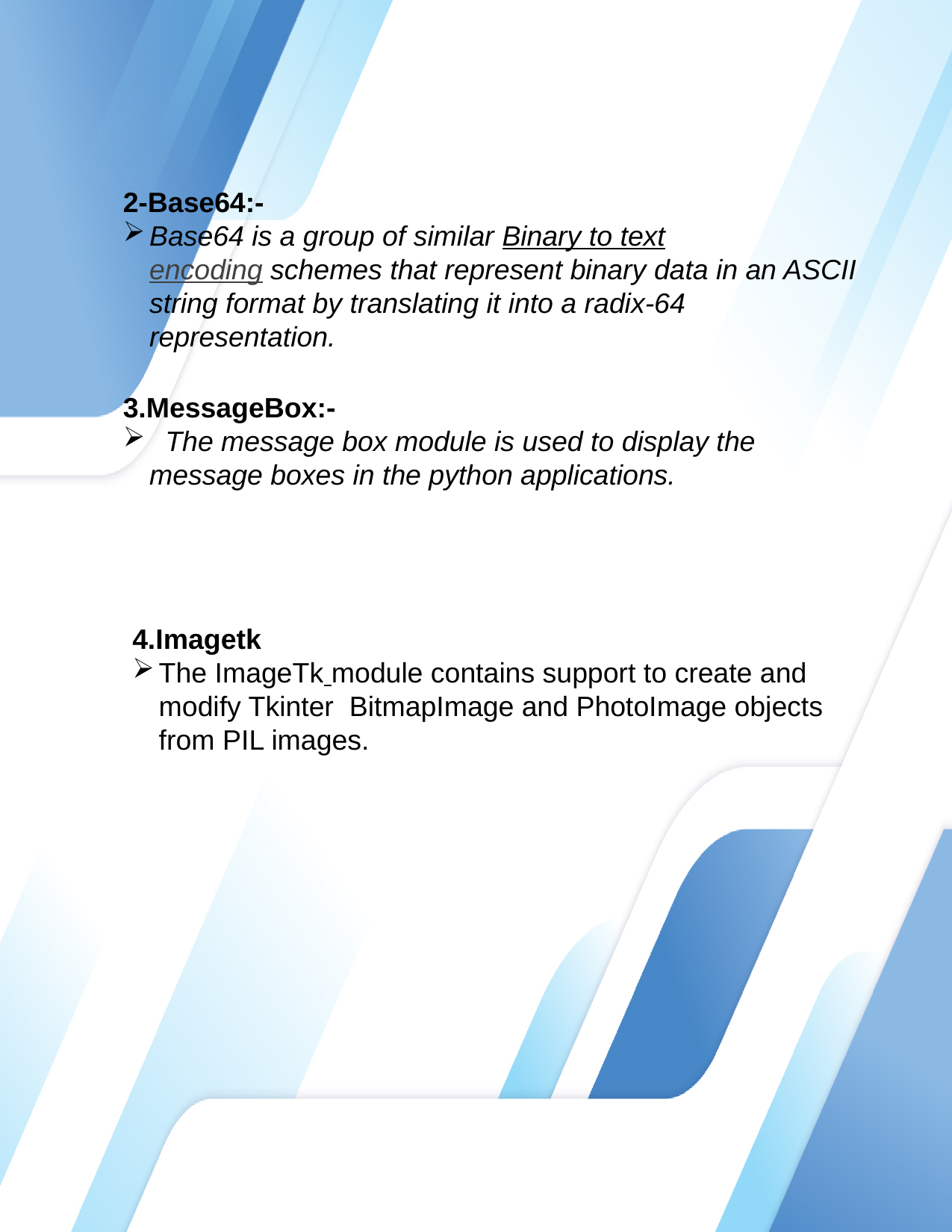

2-Base64:-
Base64 is a group of similar Binary to text encoding schemes that represent binary data in an ASCII string format by translating it into a radix-64 representation.

3.MessageBox:-
  The message box module is used to display the message boxes in the python applications.

4.Imagetk
The ImageTk module contains support to create and modify Tkinter  BitmapImage and PhotoImage objects from PIL images.